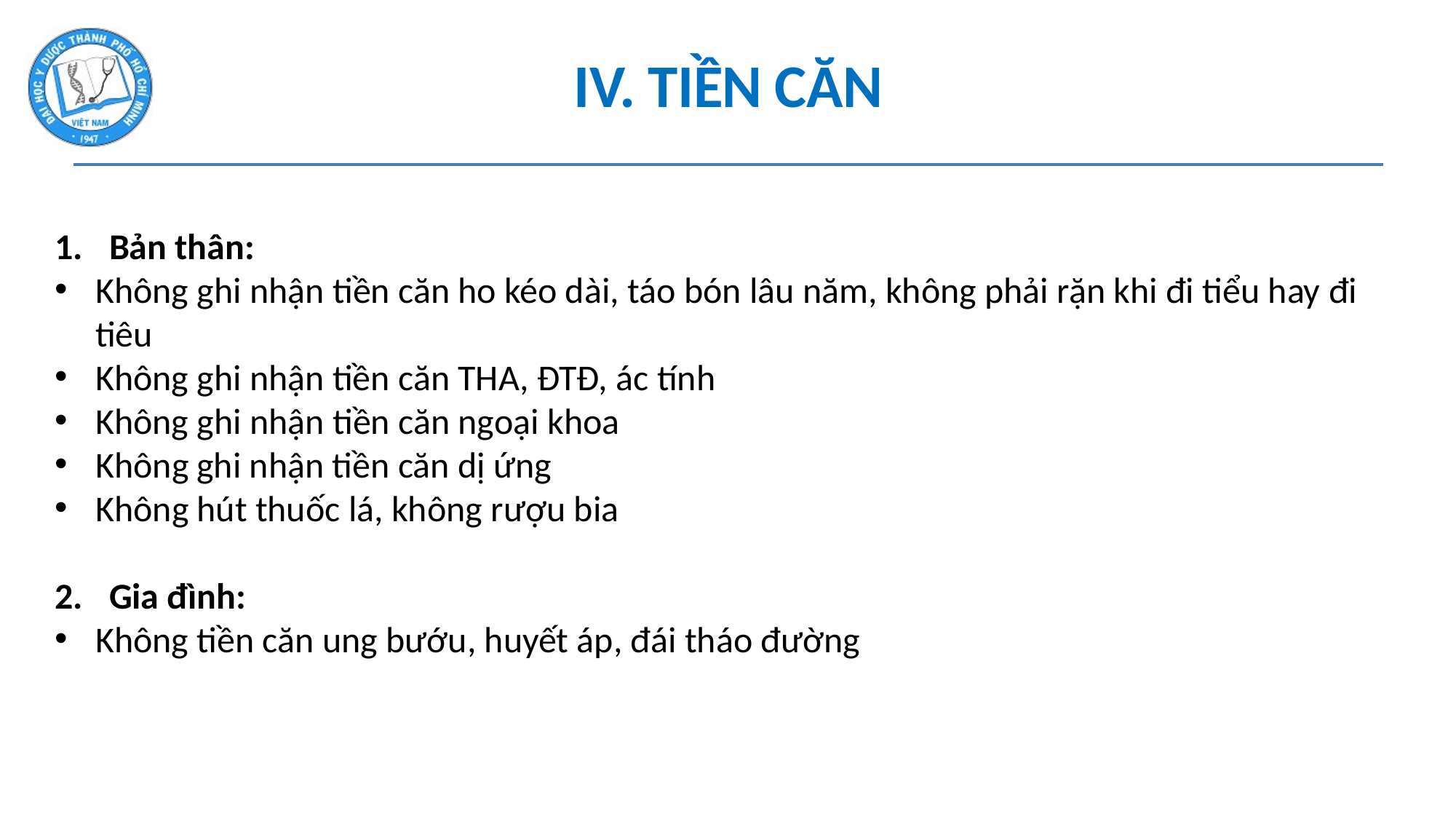

# IV. TIỀN CĂN

Bản thân:
Không ghi nhận tiền căn ho kéo dài, táo bón lâu năm, không phải rặn khi đi tiểu hay đi tiêu
Không ghi nhận tiền căn THA, ĐTĐ, ác tính
Không ghi nhận tiền căn ngoại khoa
Không ghi nhận tiền căn dị ứng
Không hút thuốc lá, không rượu bia

Gia đình:
Không tiền căn ung bướu, huyết áp, đái tháo đường